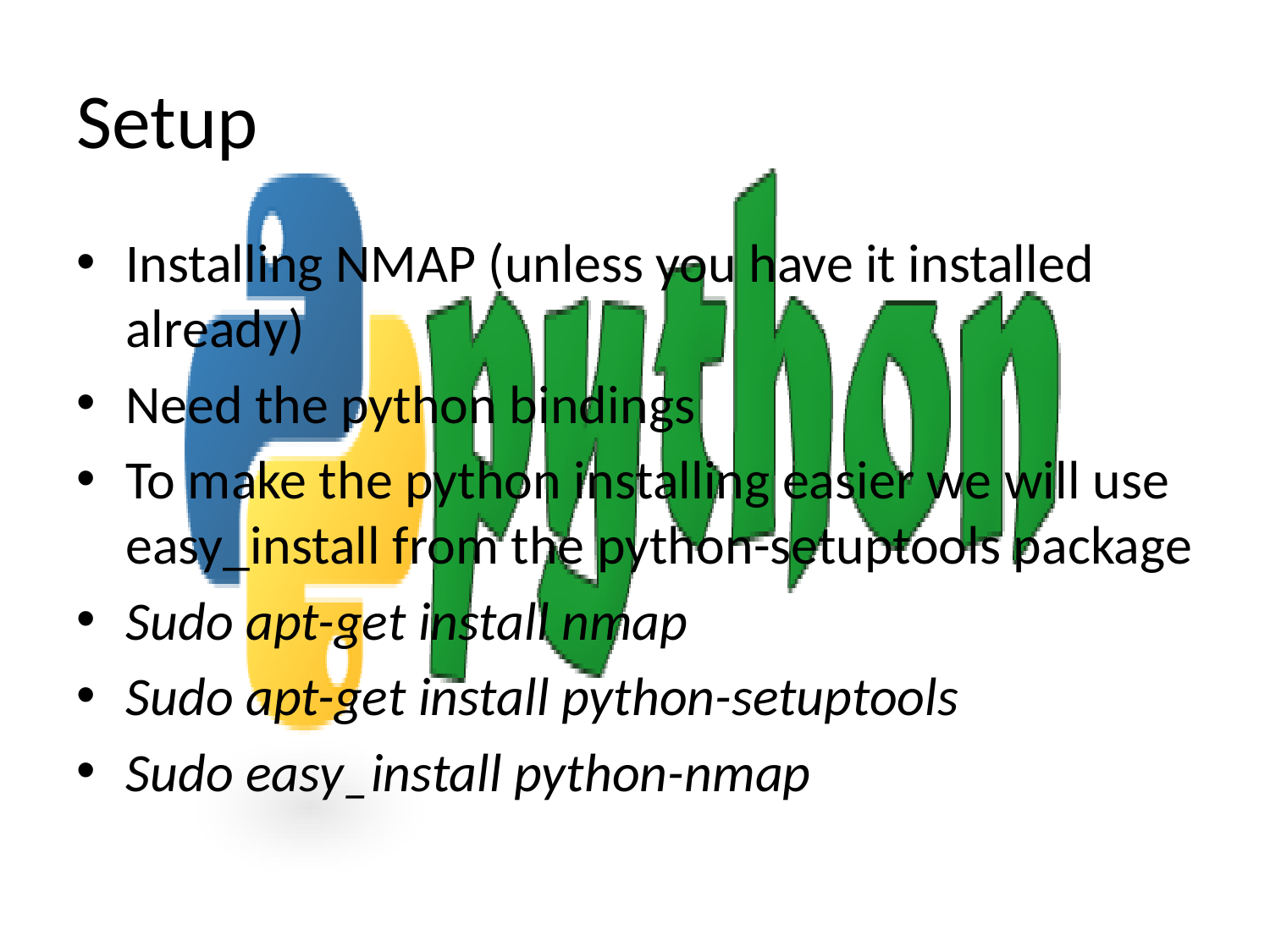

# Setup
Installing NMAP (unless you have it installed already)
Need the python bindings
To make the python installing easier we will use easy_install from the python-setuptools package
Sudo apt-get install nmap
Sudo apt-get install python-setuptools
Sudo easy_install python-nmap